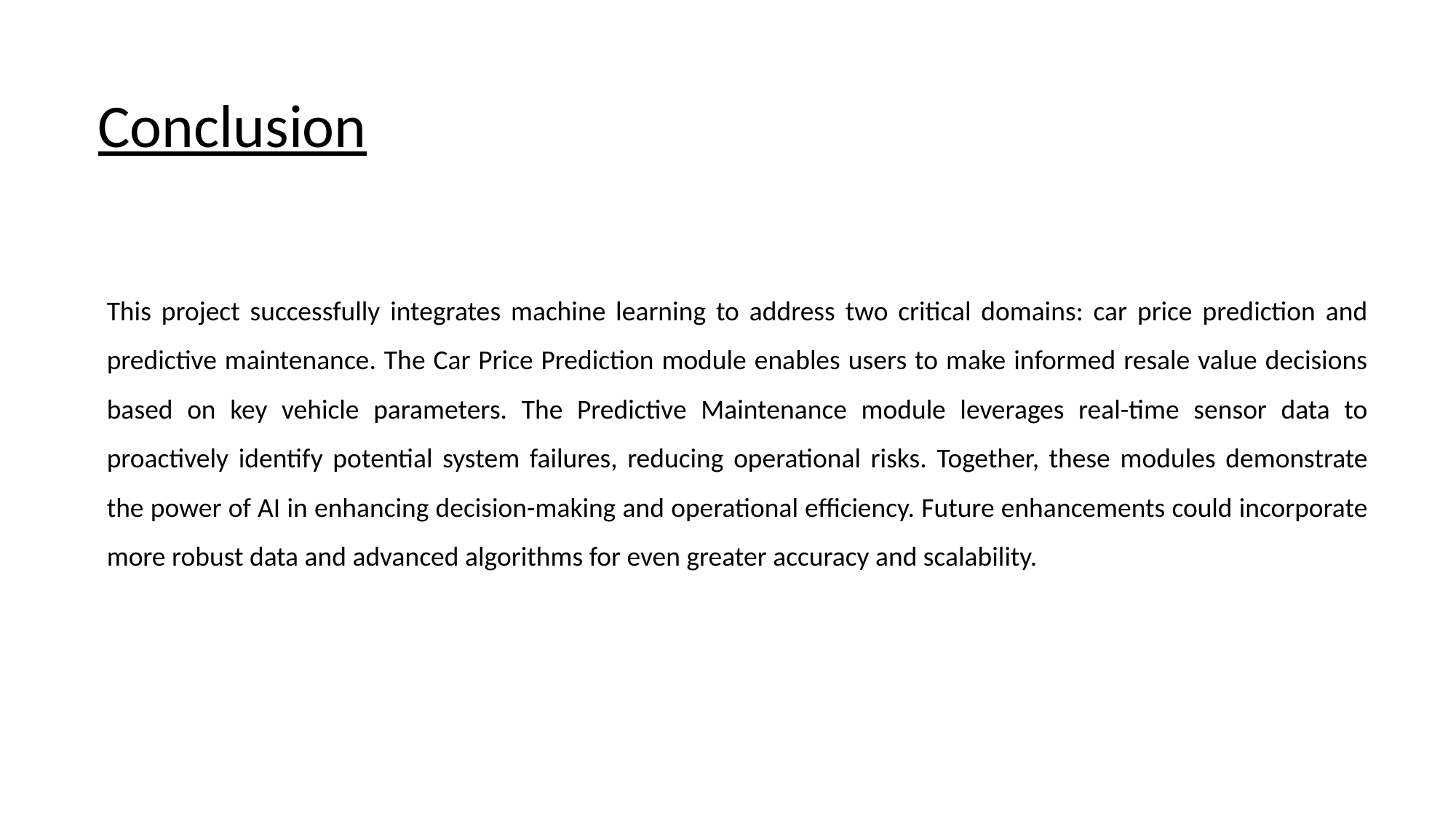

# Conclusion
This project successfully integrates machine learning to address two critical domains: car price prediction and predictive maintenance. The Car Price Prediction module enables users to make informed resale value decisions based on key vehicle parameters. The Predictive Maintenance module leverages real-time sensor data to proactively identify potential system failures, reducing operational risks. Together, these modules demonstrate the power of AI in enhancing decision-making and operational efficiency. Future enhancements could incorporate more robust data and advanced algorithms for even greater accuracy and scalability.